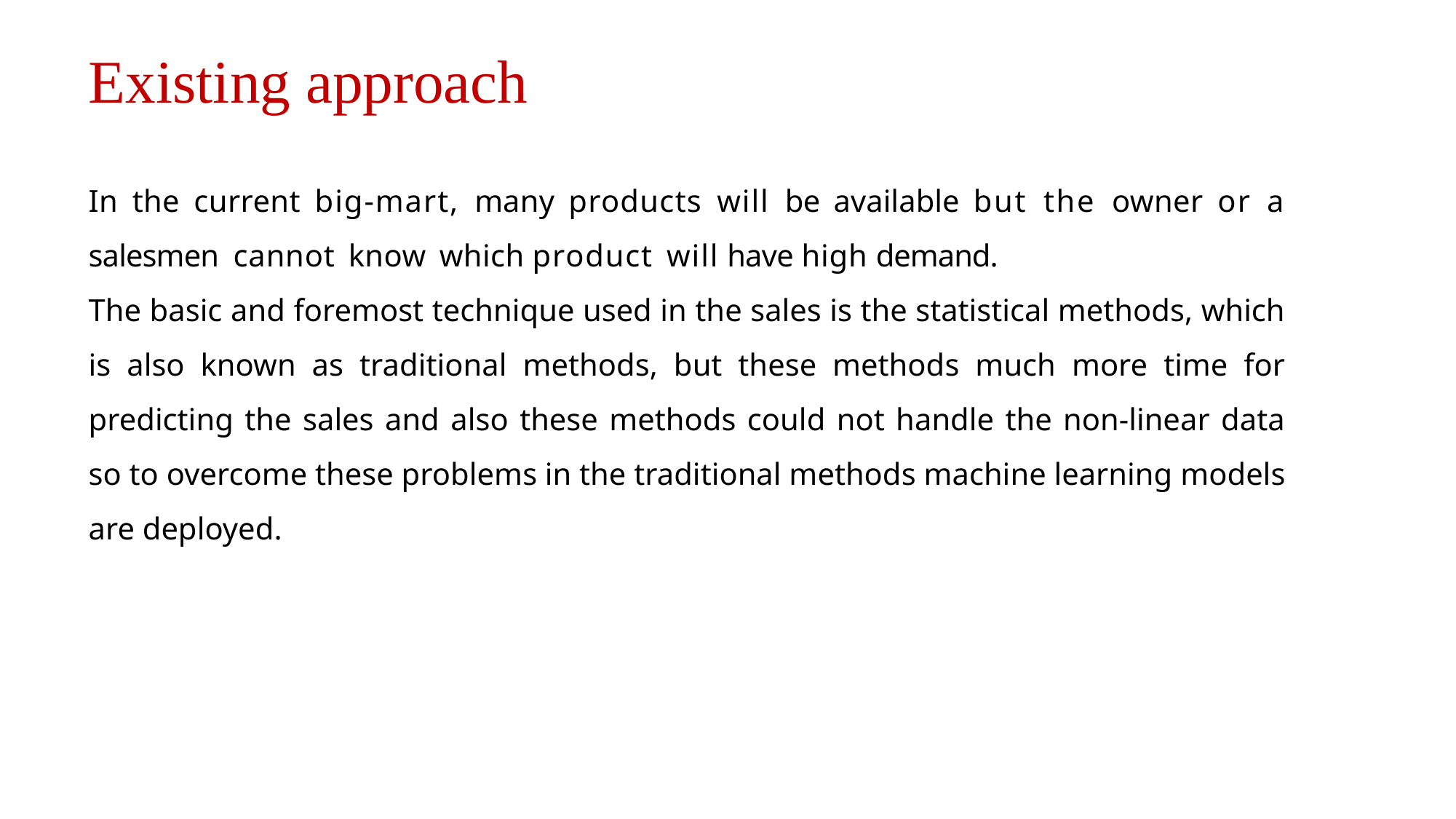

Existing approach

In the current big-mart, many products will be available but the owner or a salesmen  cannot  know  which product  will have high demand.
The basic and foremost technique used in the sales is the statistical methods, which is also known as traditional methods, but these methods much more time for predicting the sales and also these methods could not handle the non-linear data so to overcome these problems in the traditional methods machine learning models are deployed.